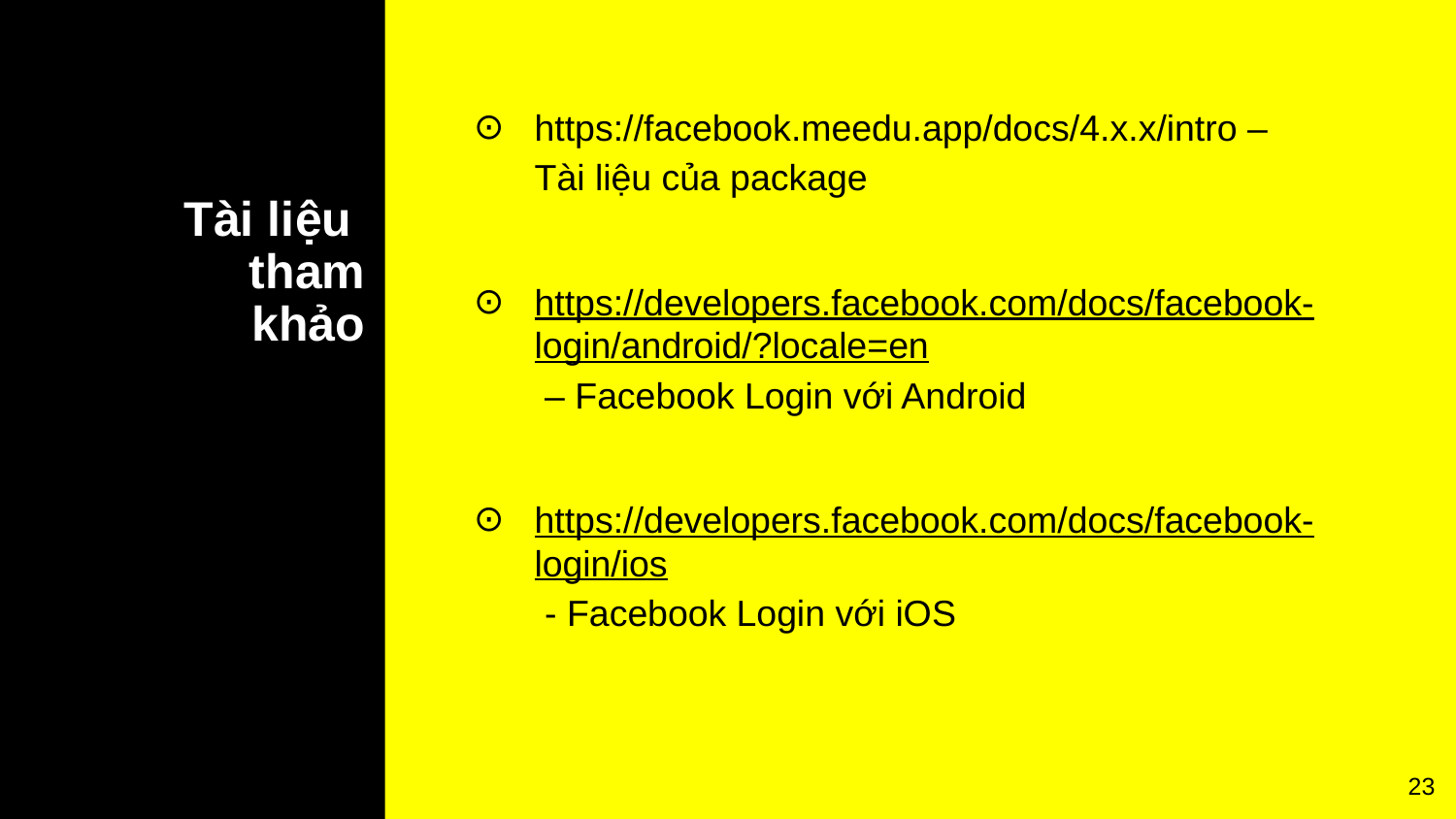

https://facebook.meedu.app/docs/4.x.x/intro – Tài liệu của package

https://developers.facebook.com/docs/facebook-login/android/?locale=en – Facebook Login với Android

https://developers.facebook.com/docs/facebook-login/ios - Facebook Login với iOS
# Tài liệu tham khảo
23